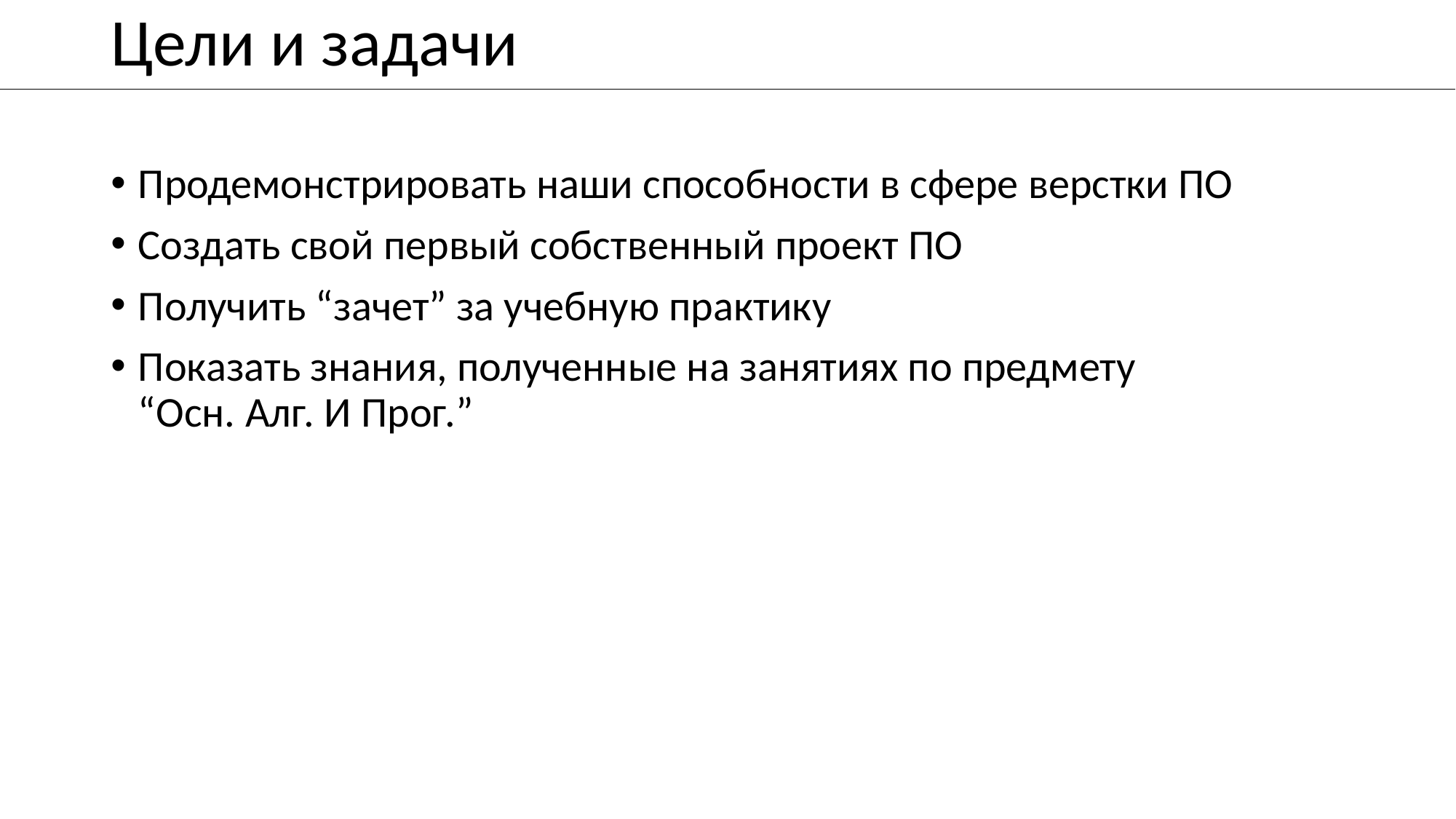

# Цели и задачи

Продемонстрировать наши способности в сфере верстки ПО
Создать свой первый собственный проект ПО
Получить “зачет” за учебную практику
Показать знания, полученные на занятиях по предмету            “Осн. Алг. И Прог.”